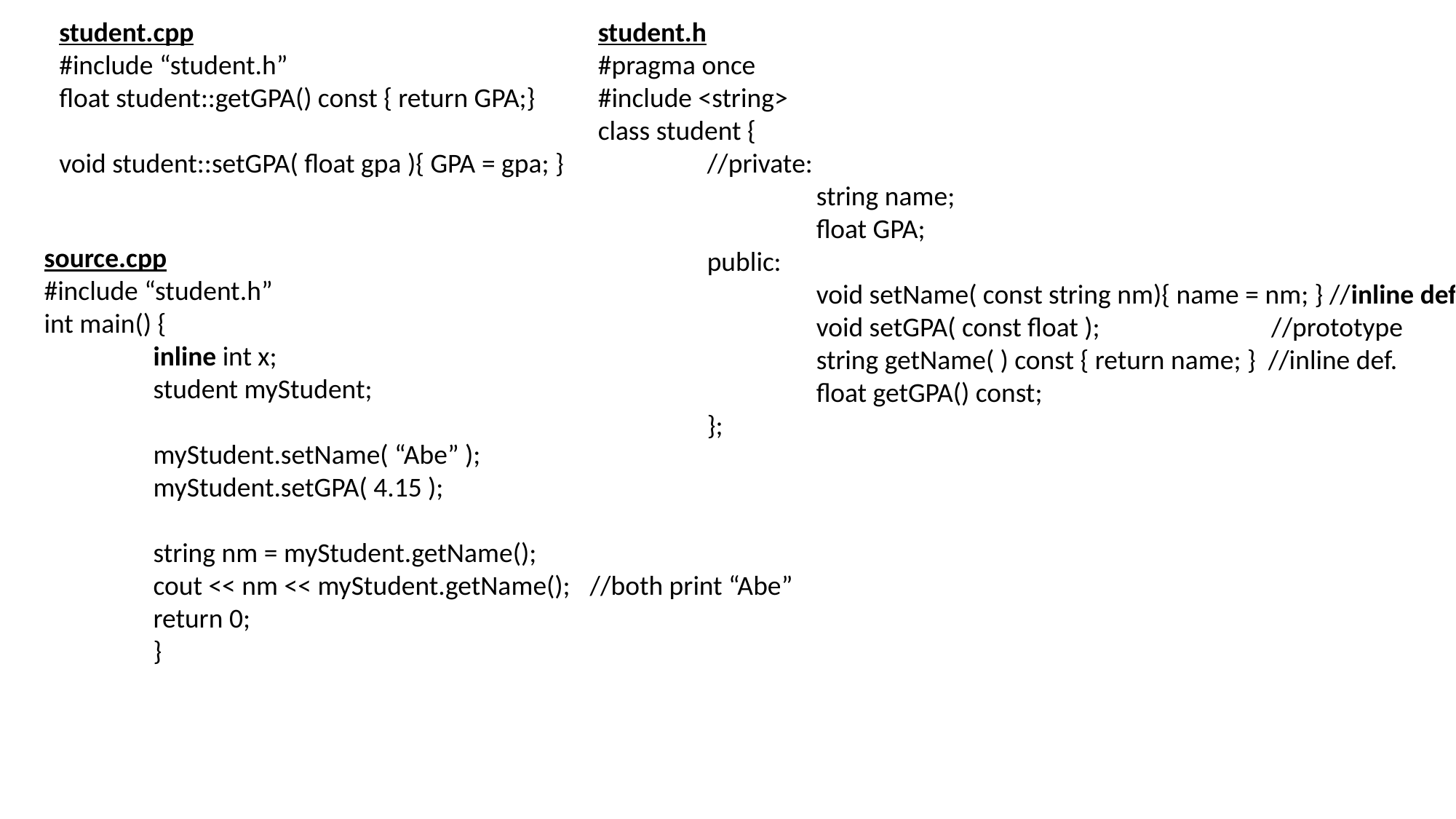

student.cpp
#include “student.h”
float student::getGPA() const { return GPA;}
void student::setGPA( float gpa ){ GPA = gpa; }
student.h
#pragma once
#include <string>
class student {
	//private:
		string name;
		float GPA;
	public:
		void setName( const string nm){ name = nm; } //inline def.
		void setGPA( const float );		   //prototype
		string getName( ) const { return name; }  //inline def.
		float getGPA() const;
	};
source.cpp
#include “student.h”
int main() {
	inline int x;
	student myStudent;

	myStudent.setName( “Abe” );
	myStudent.setGPA( 4.15 );

	string nm = myStudent.getName();
	cout << nm << myStudent.getName();	//both print “Abe”
	return 0;
	}